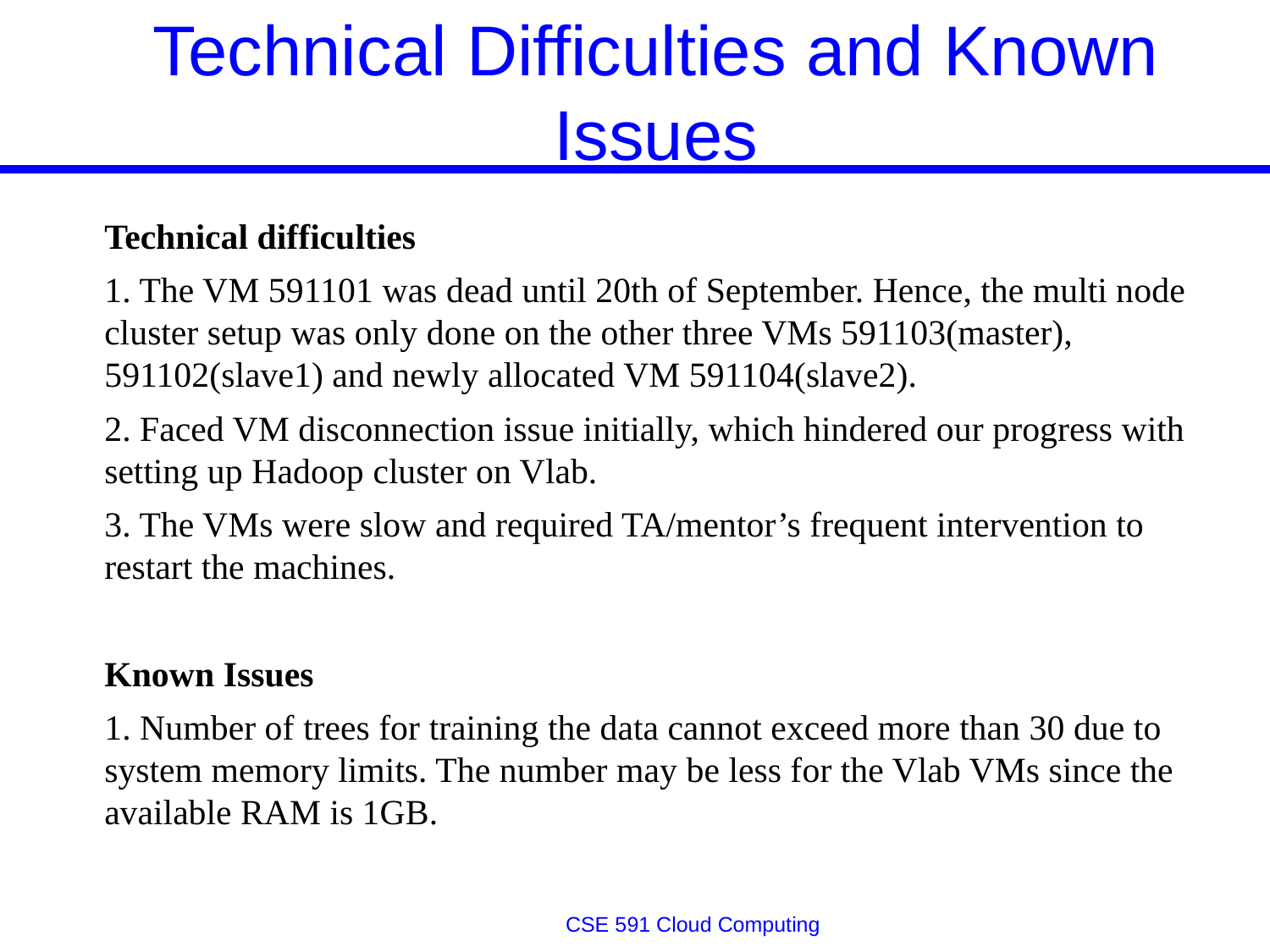

# Technical Difficulties and Known Issues
Technical difficulties
1. The VM 591101 was dead until 20th of September. Hence, the multi node cluster setup was only done on the other three VMs 591103(master), 591102(slave1) and newly allocated VM 591104(slave2).
2. Faced VM disconnection issue initially, which hindered our progress with setting up Hadoop cluster on Vlab.
3. The VMs were slow and required TA/mentor’s frequent intervention to restart the machines.

Known Issues
1. Number of trees for training the data cannot exceed more than 30 due to system memory limits. The number may be less for the Vlab VMs since the available RAM is 1GB.